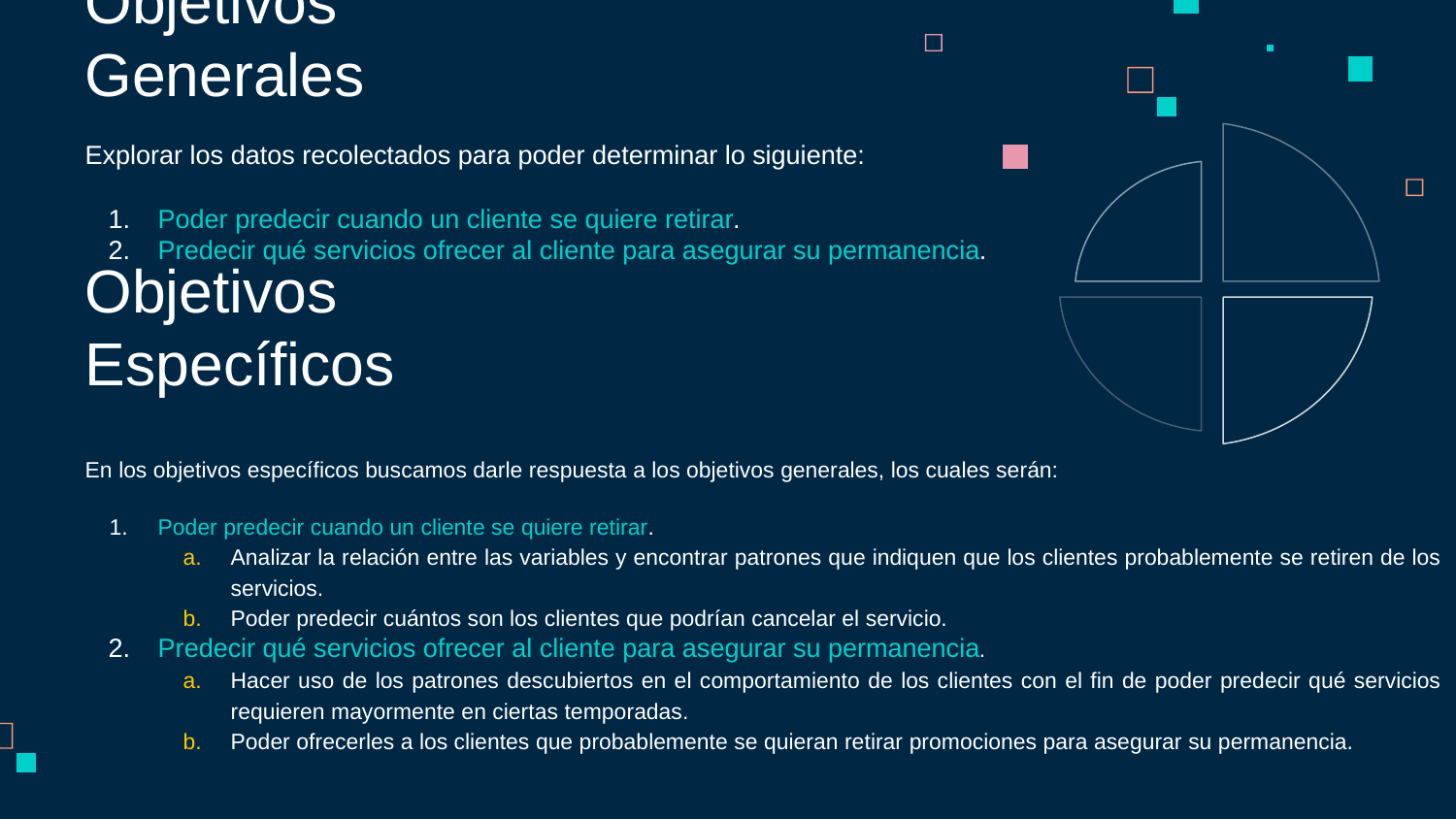

Objetivos Generales

Explorar los datos recolectados para poder determinar lo siguiente:
Poder predecir cuando un cliente se quiere retirar.
Predecir qué servicios ofrecer al cliente para asegurar su permanencia.

# Objetivos Específicos
En los objetivos específicos buscamos darle respuesta a los objetivos generales, los cuales serán:

Poder predecir cuando un cliente se quiere retirar.
Analizar la relación entre las variables y encontrar patrones que indiquen que los clientes probablemente se retiren de los servicios.
Poder predecir cuántos son los clientes que podrían cancelar el servicio.
Predecir qué servicios ofrecer al cliente para asegurar su permanencia.
Hacer uso de los patrones descubiertos en el comportamiento de los clientes con el fin de poder predecir qué servicios requieren mayormente en ciertas temporadas.
Poder ofrecerles a los clientes que probablemente se quieran retirar promociones para asegurar su permanencia.